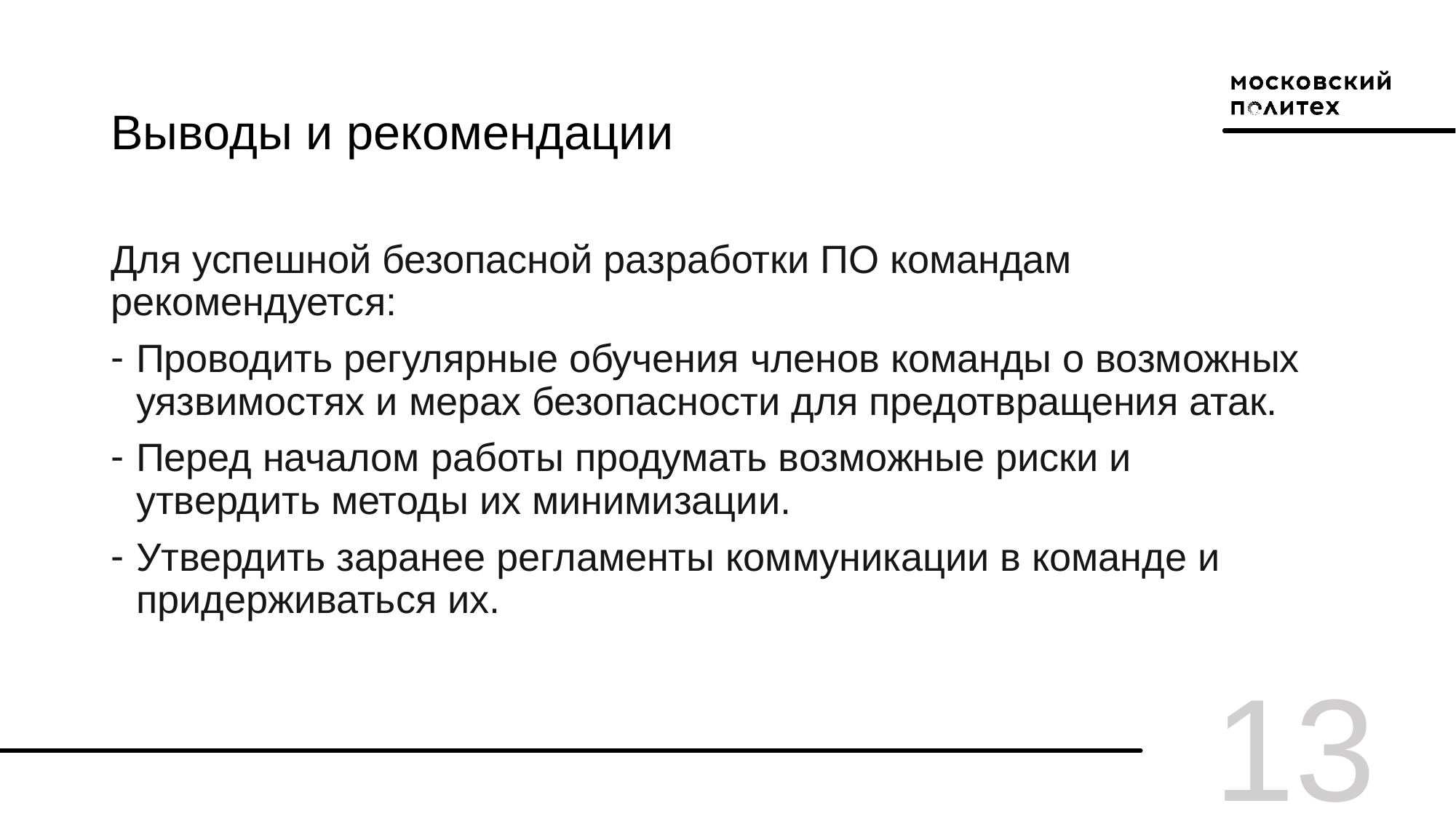

# Выводы и рекомендации
Для успешной безопасной разработки ПО командам рекомендуется:
Проводить регулярные обучения членов команды о возможных уязвимостях и мерах безопасности для предотвращения атак.
Перед началом работы продумать возможные риски и утвердить методы их минимизации.
Утвердить заранее регламенты коммуникации в команде и придерживаться их.
13